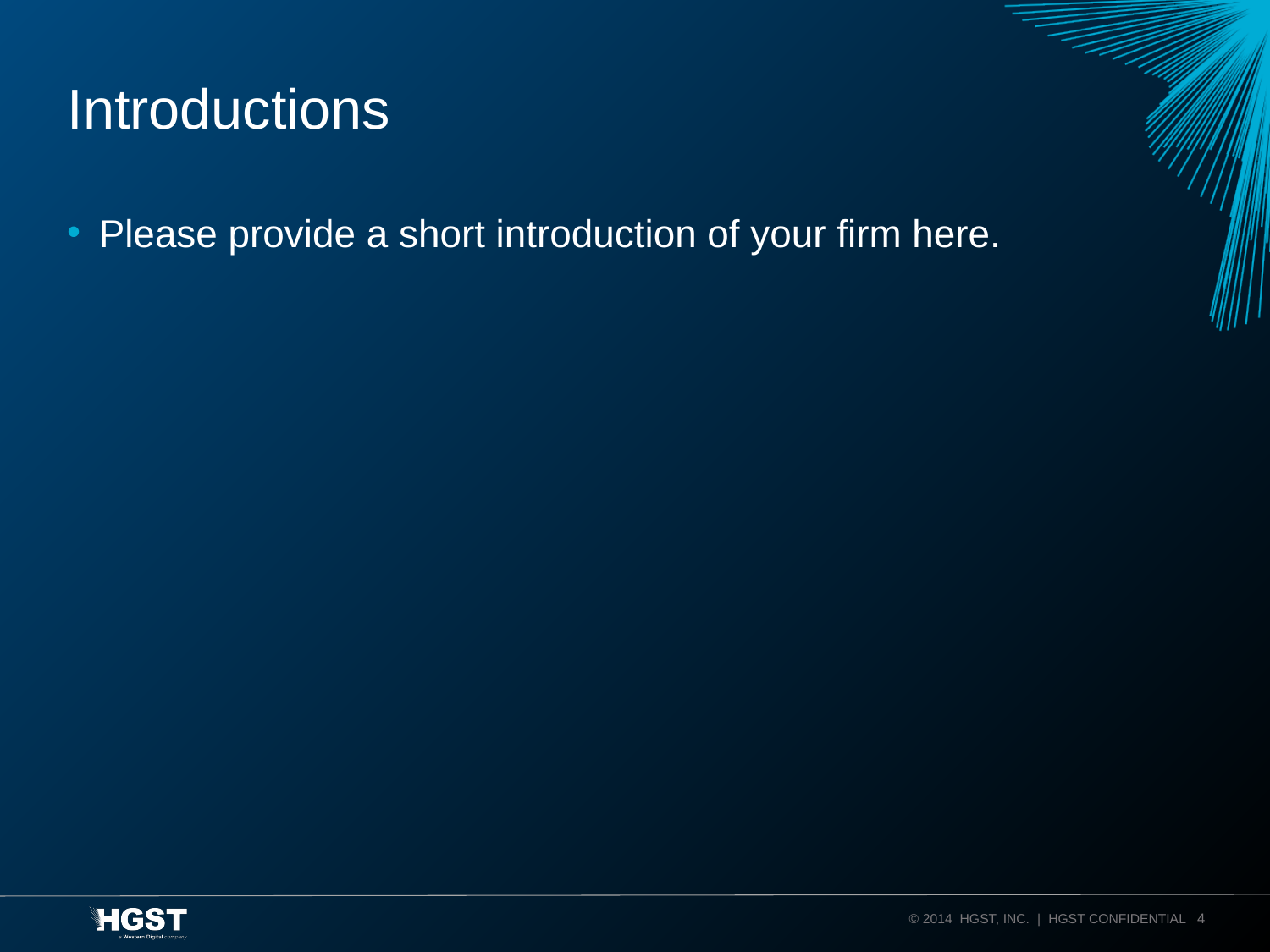

# Introductions
Please provide a short introduction of your firm here.